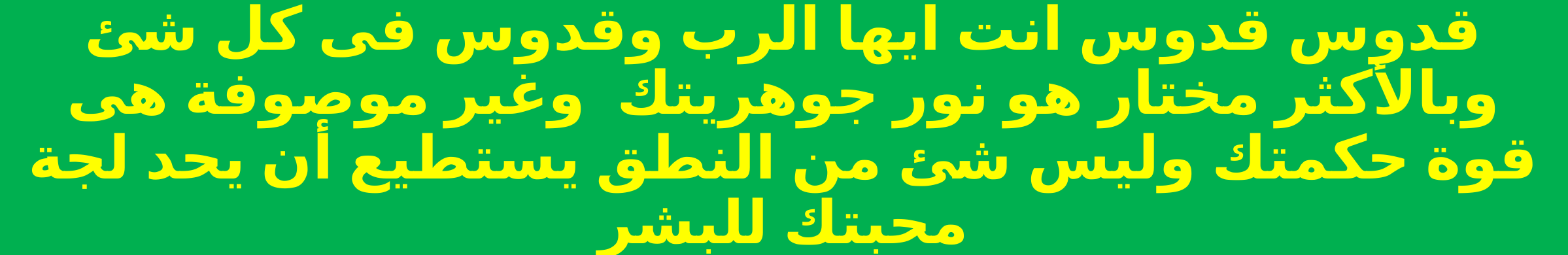

قدوس قدوس انت ايها الرب وقدوس فى كل شئ وبالأكثر مختار هو نور جوهريتك  وغير موصوفة هى قوة حكمتك وليس شئ من النطق يستطيع أن يحد لجة محبتك للبشر